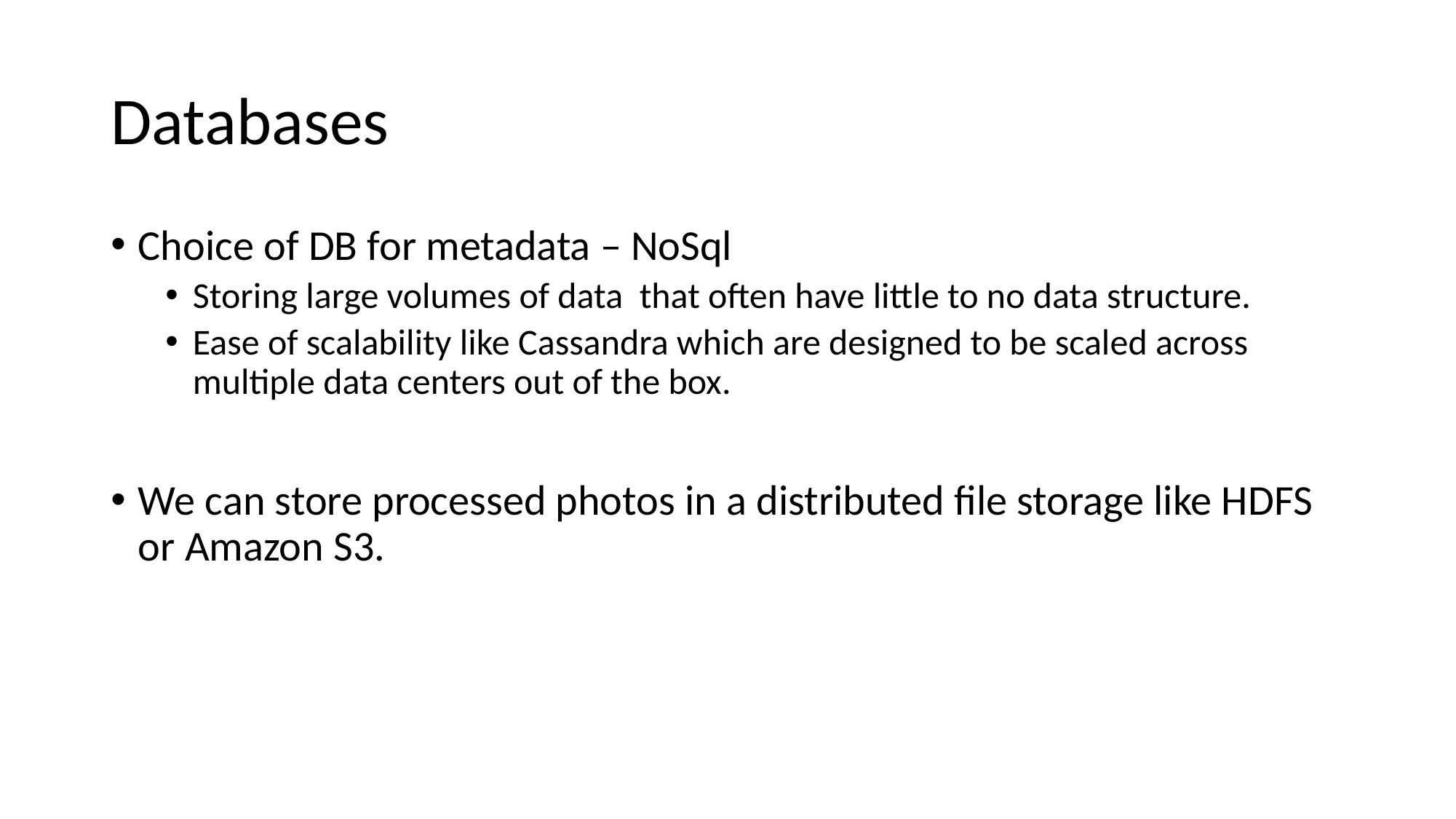

# Databases
Choice of DB for metadata – NoSql
Storing large volumes of data  that often have little to no data structure.
Ease of scalability like Cassandra which are designed to be scaled across multiple data centers out of the box.

We can store processed photos in a distributed file storage like HDFS or Amazon S3.